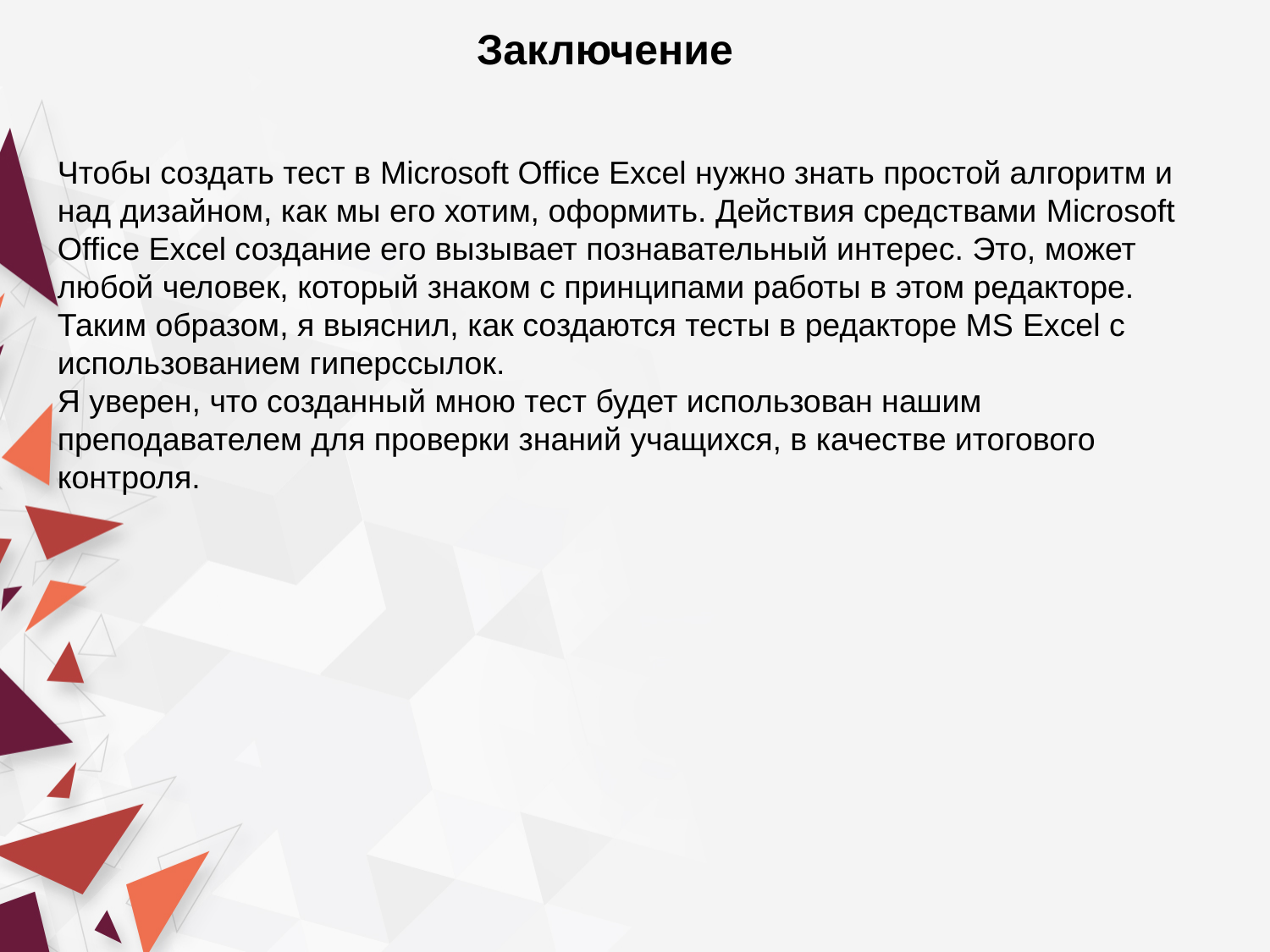

Заключение

Чтобы создать тест в Microsoft Office Excel нужно знать простой алгоритм и над дизайном, как мы его хотим, оформить. Действия средствами Microsoft Office Excel создание его вызывает познавательный интерес. Это, может любой человек, который знаком с принципами работы в этом редакторе.
Таким образом, я выяснил, как создаются тесты в редакторе MS Excel с использованием гиперссылок.
Я уверен, что созданный мною тест будет использован нашим преподавателем для проверки знаний учащихся, в качестве итогового контроля.